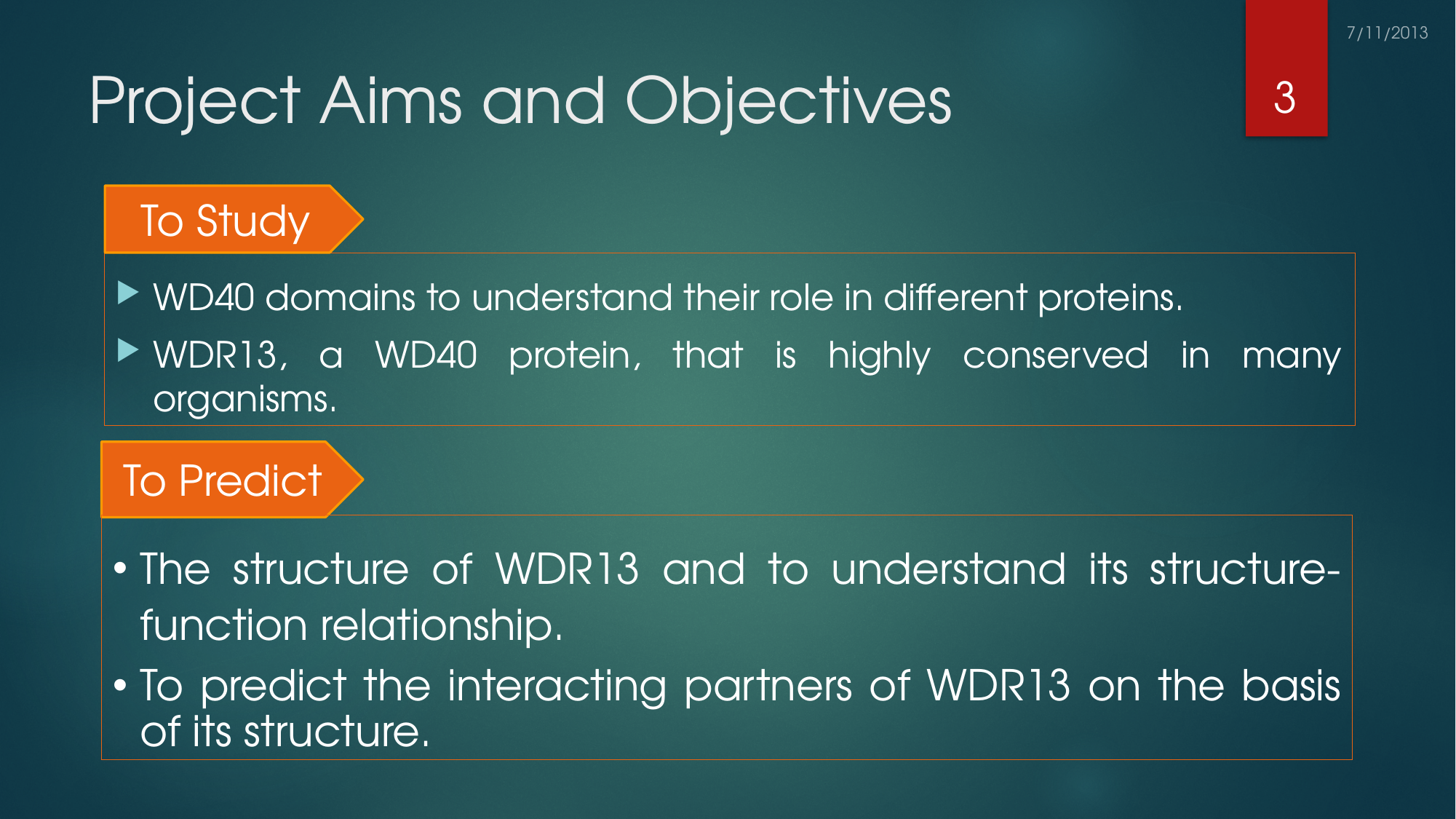

7/11/2013
3
# Project Aims and Objectives
To Study
WD40 domains to understand their role in different proteins.
WDR13, a WD40 protein, that is highly conserved in many organisms.

To Predict
The structure of WDR13 and to understand its structure-function relationship.
To predict the interacting partners of WDR13 on the basis of its structure.